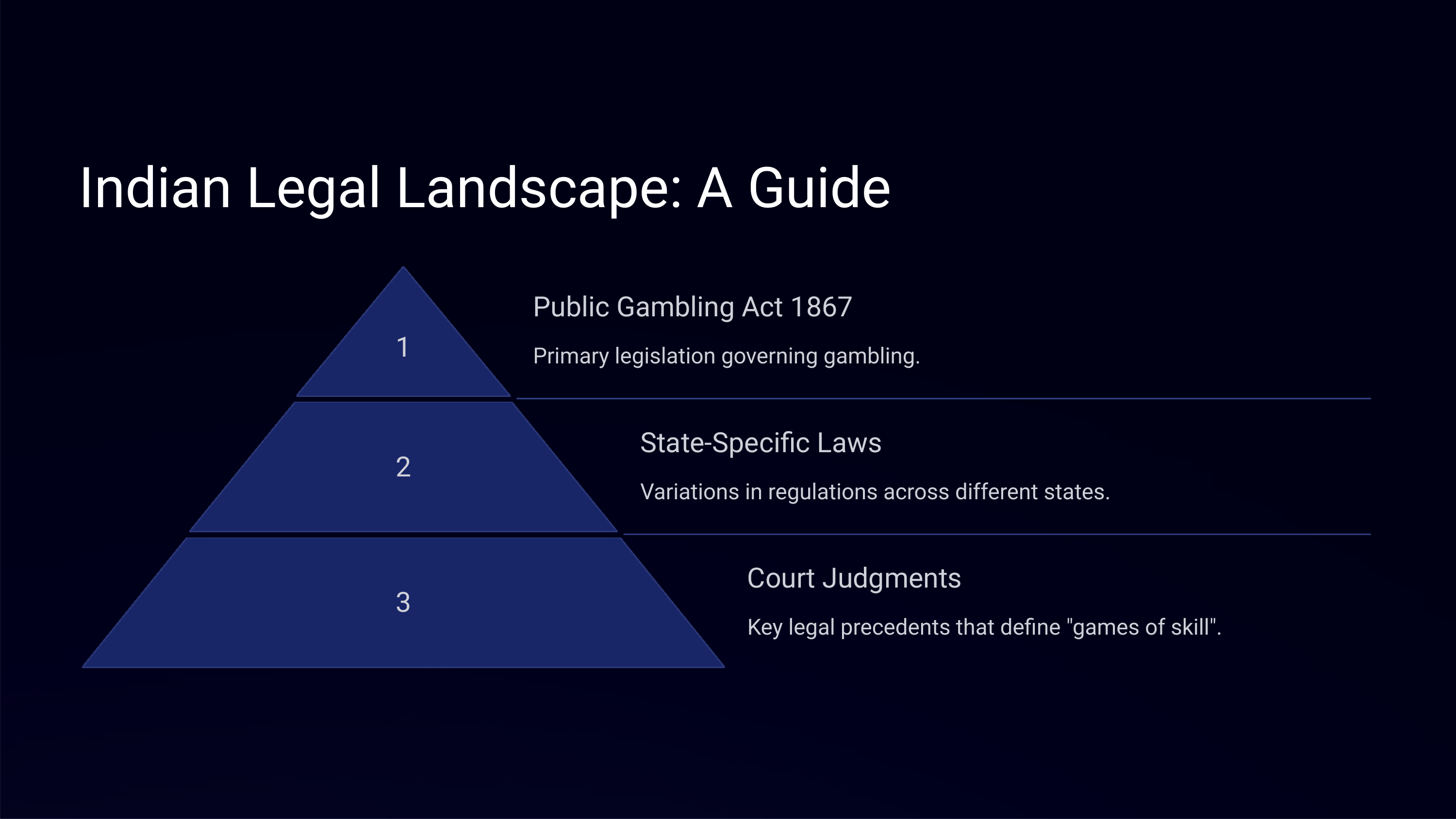

Indian Legal Landscape: A Guide

Public Gambling Act 1867

1

Primary legislation governing gambling.

State-Specific Laws

2

Variations in regulations across different states.

Court Judgments

3

Key legal precedents that define "games of skill".